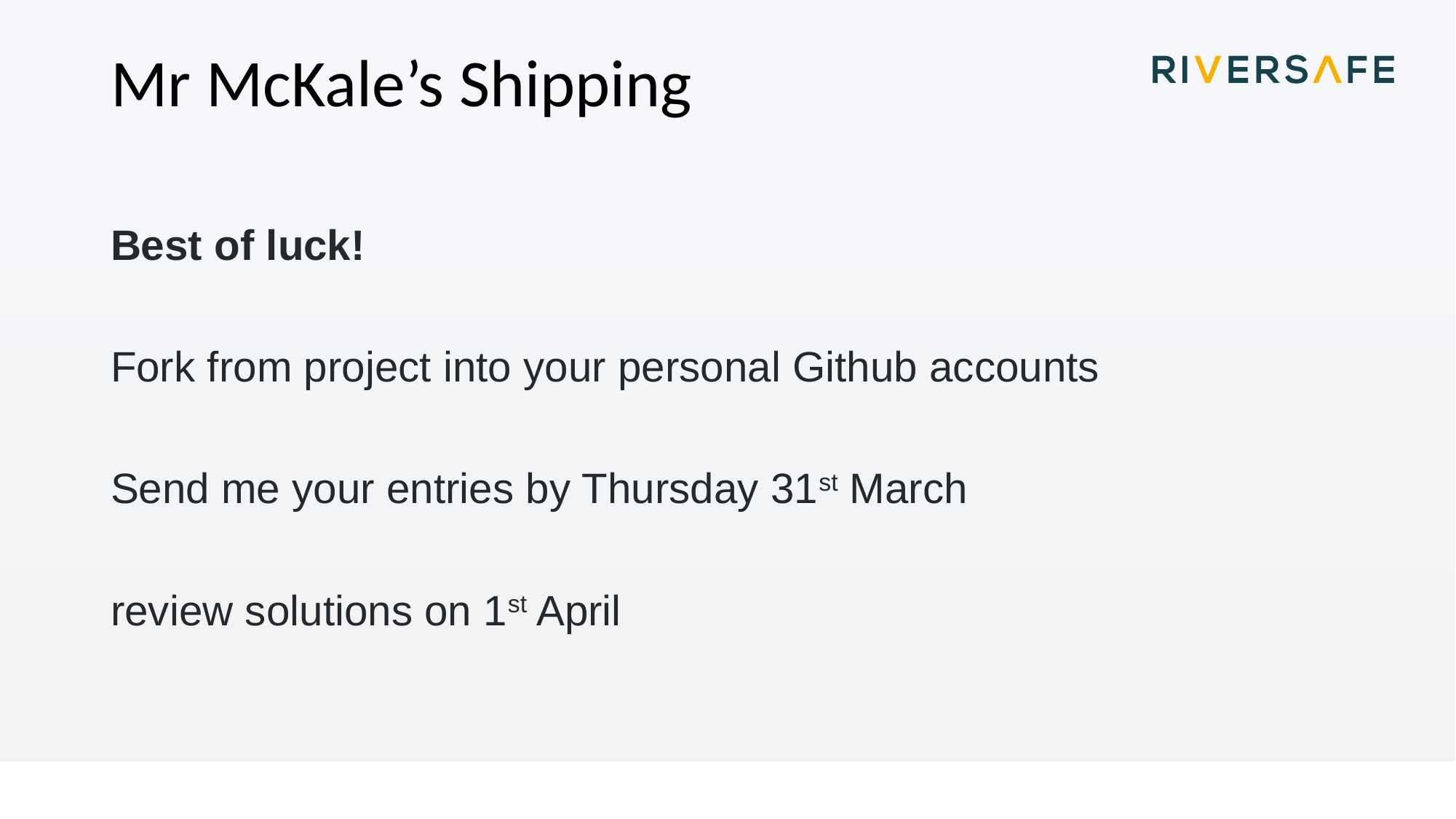

# Mr McKale’s Shipping
Best of luck!

Fork from project into your personal Github accounts

Send me your entries by Thursday 31st March

review solutions on 1st April